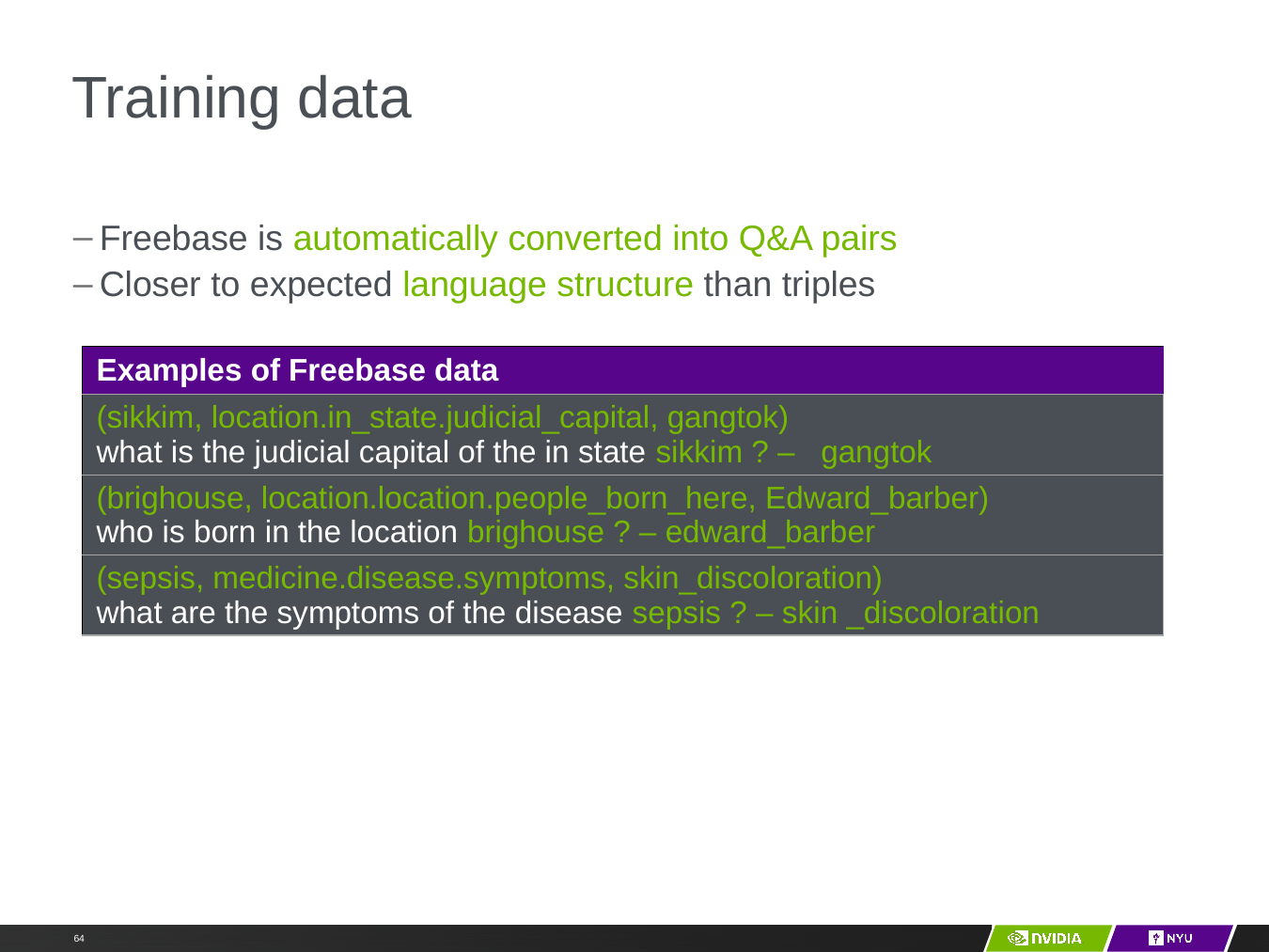

Embeddings for multi-relational data
# Training data
Freebase is automatically converted into Q&A pairs
Closer to expected language structure than triples

| Examples of Freebase data |
| --- |
| (sikkim, location.in\_state.judicial\_capital, gangtok) what is the judicial capital of the in state sikkim ? – gangtok |
| (brighouse, location.location.people\_born\_here, Edward\_barber) who is born in the location brighouse ? – edward\_barber |
| (sepsis, medicine.disease.symptoms, skin\_discoloration) what are the symptoms of the disease sepsis ? – skin \_discoloration |